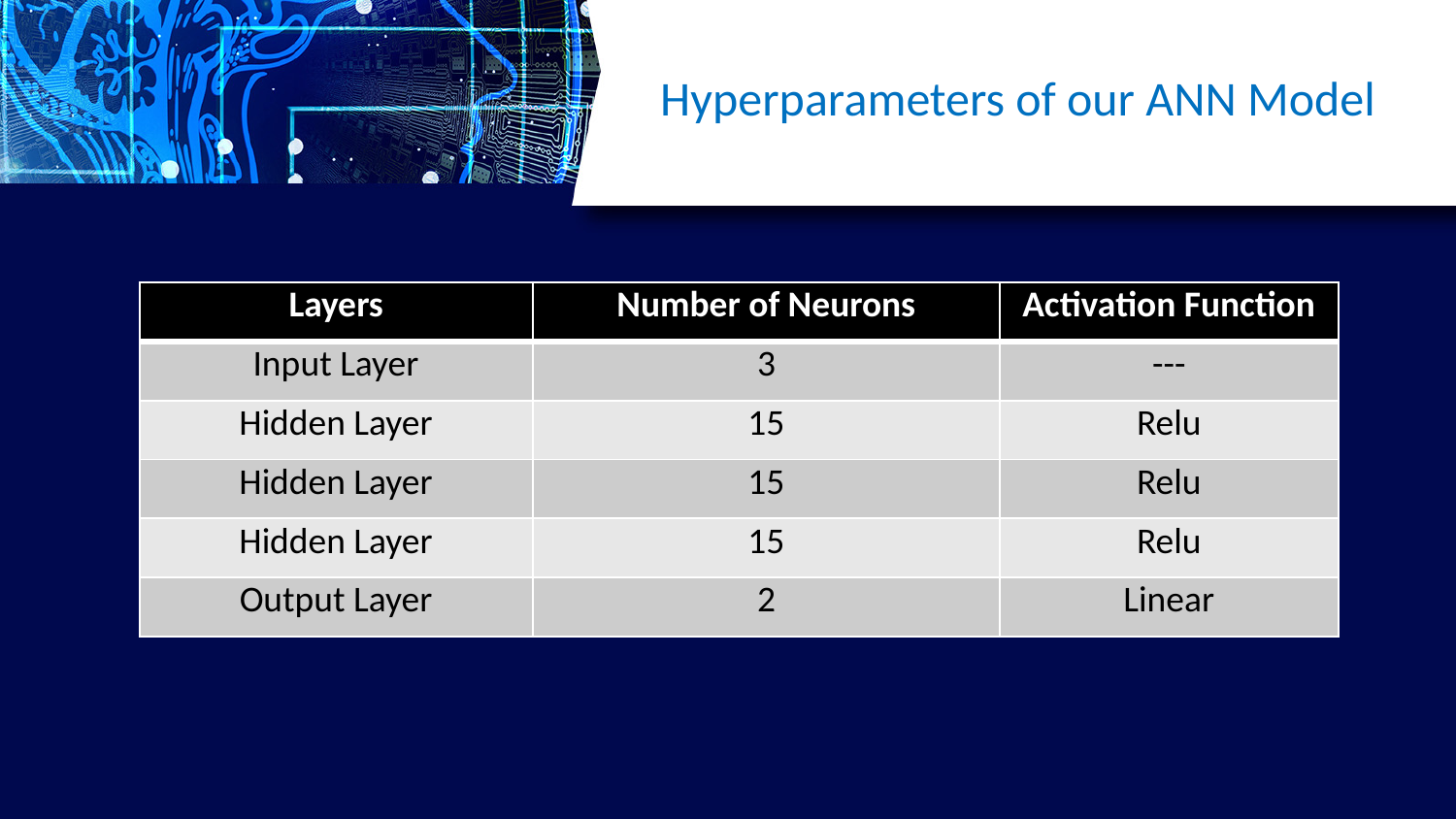

# Hyperparameters of our ANN Model
| Layers | Number of Neurons | Activation Function |
| --- | --- | --- |
| Input Layer | 3 | --- |
| Hidden Layer | 15 | Relu |
| Hidden Layer | 15 | Relu |
| Hidden Layer | 15 | Relu |
| Output Layer | 2 | Linear |